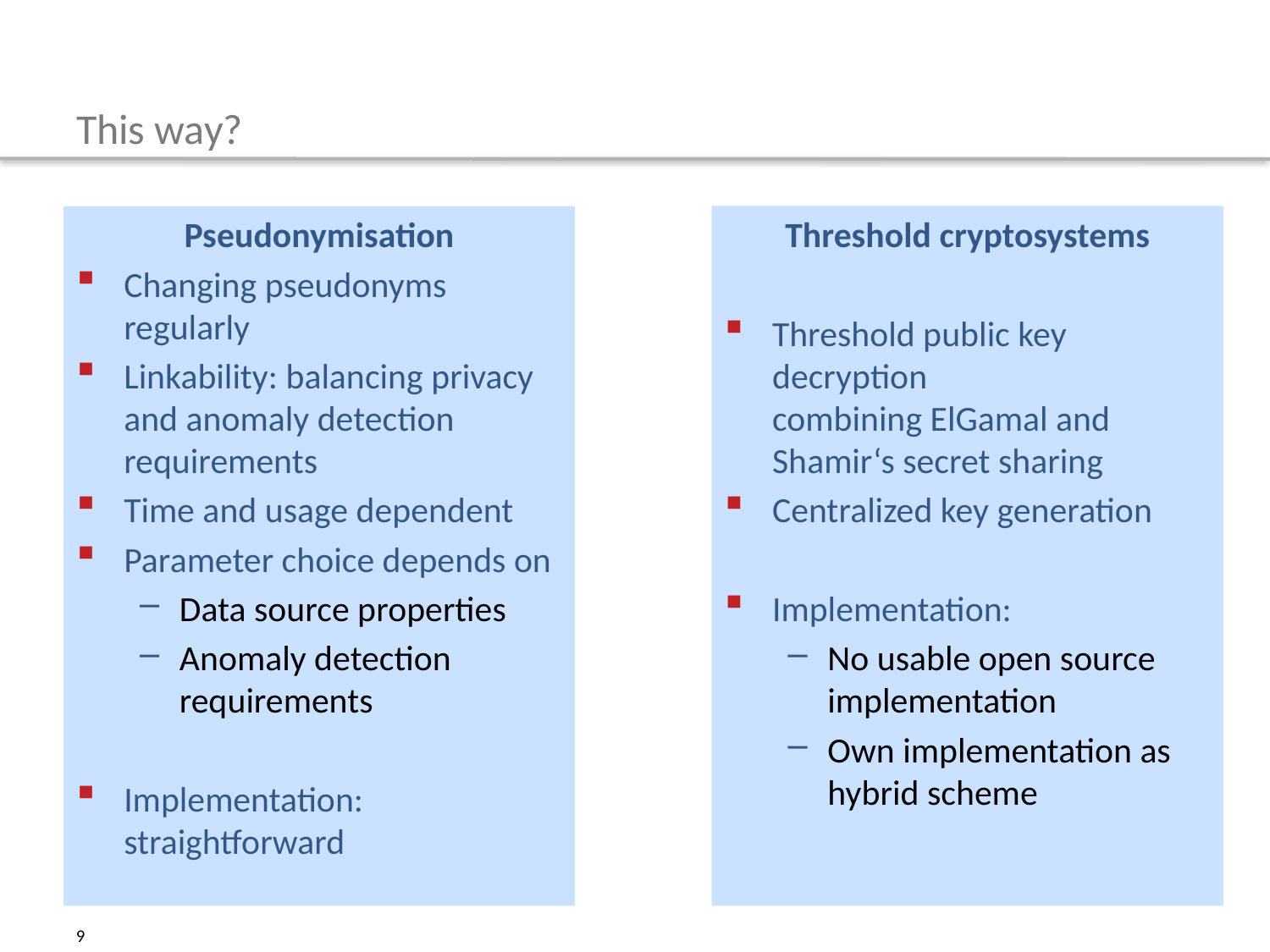

# This way?
Pseudonymisation
Changing pseudonyms regularly
Linkability: balancing privacy and anomaly detection requirements
Time and usage dependent
Parameter choice depends on
Data source properties
Anomaly detection requirements

Implementation:  straightforward

Threshold cryptosystems

Threshold public key decryption
combining ElGamal and Shamir‘s secret sharing
Centralized key generation

Implementation:
No usable open source implementation
Own implementation as hybrid scheme